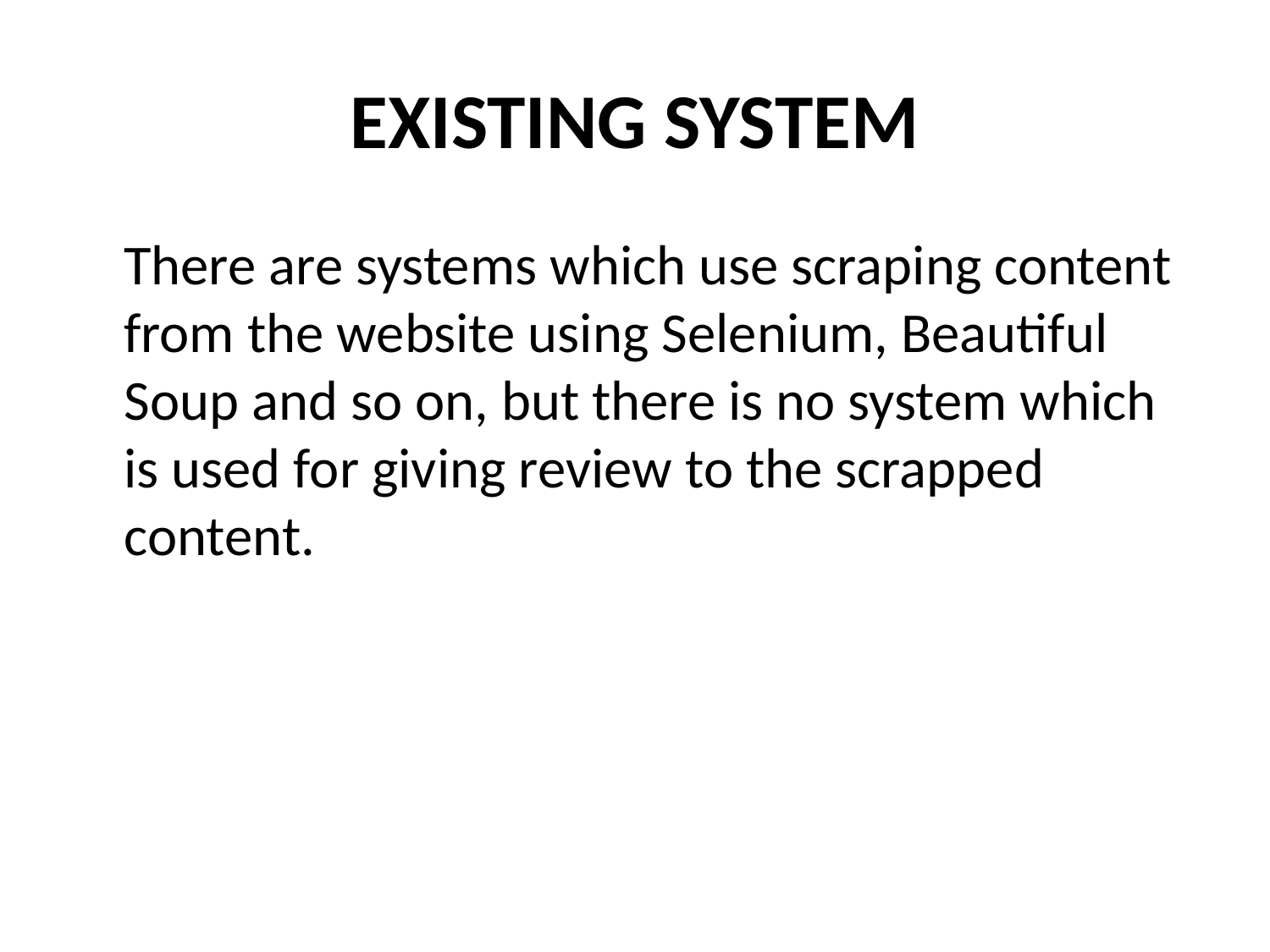

# EXISTING SYSTEM
	There are systems which use scraping content from the website using Selenium, Beautiful Soup and so on, but there is no system which is used for giving review to the scrapped content.